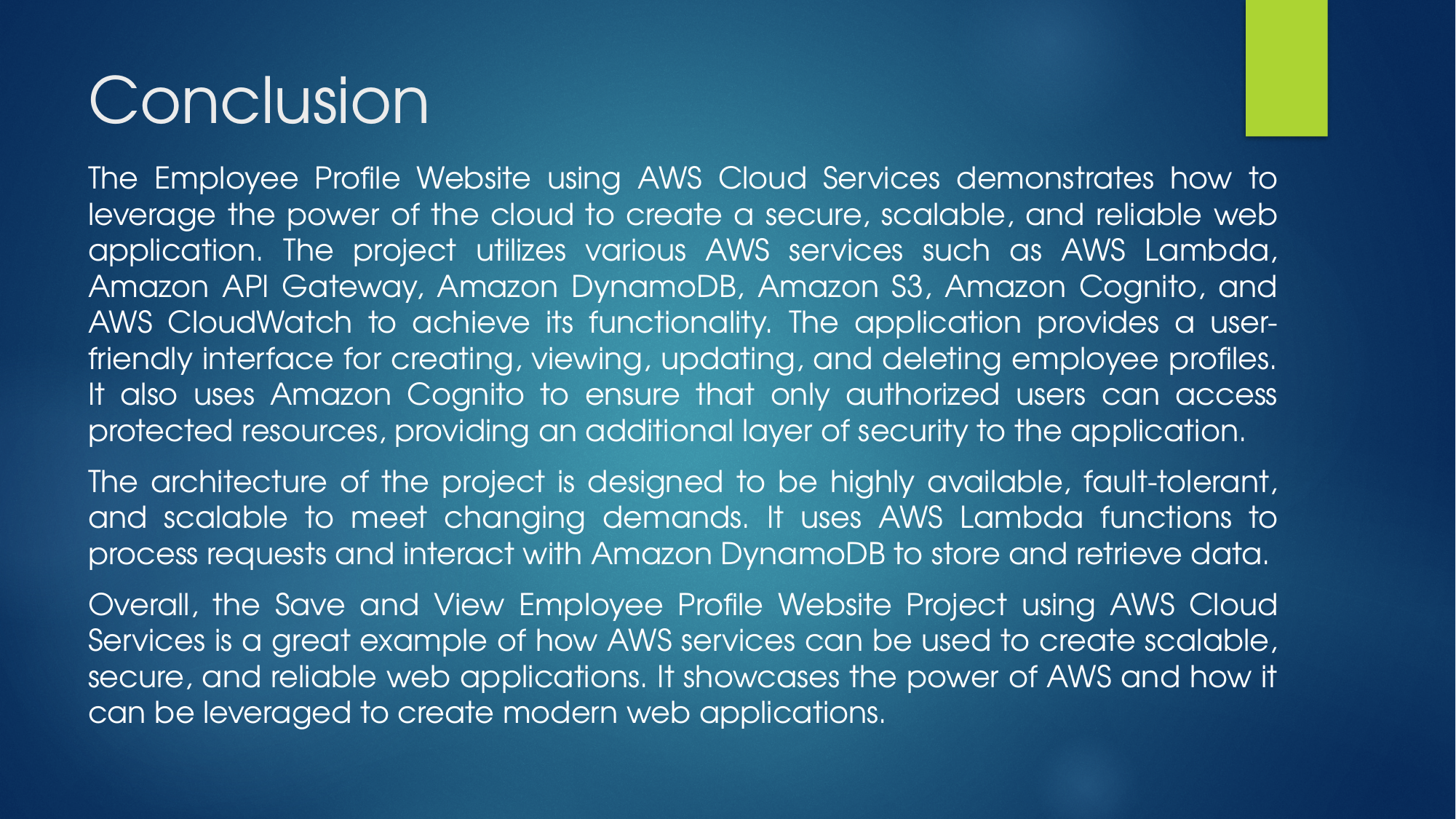

# Conclusion
The Employee Profile Website using AWS Cloud Services demonstrates how to leverage the power of the cloud to create a secure, scalable, and reliable web application. The project utilizes various AWS services such as AWS Lambda, Amazon API Gateway, Amazon DynamoDB, Amazon S3, Amazon Cognito, and AWS CloudWatch to achieve its functionality. The application provides a user-friendly interface for creating, viewing, updating, and deleting employee profiles. It also uses Amazon Cognito to ensure that only authorized users can access protected resources, providing an additional layer of security to the application.
The architecture of the project is designed to be highly available, fault-tolerant, and scalable to meet changing demands. It uses AWS Lambda functions to process requests and interact with Amazon DynamoDB to store and retrieve data.
Overall, the Save and View Employee Profile Website Project using AWS Cloud Services is a great example of how AWS services can be used to create scalable, secure, and reliable web applications. It showcases the power of AWS and how it can be leveraged to create modern web applications.